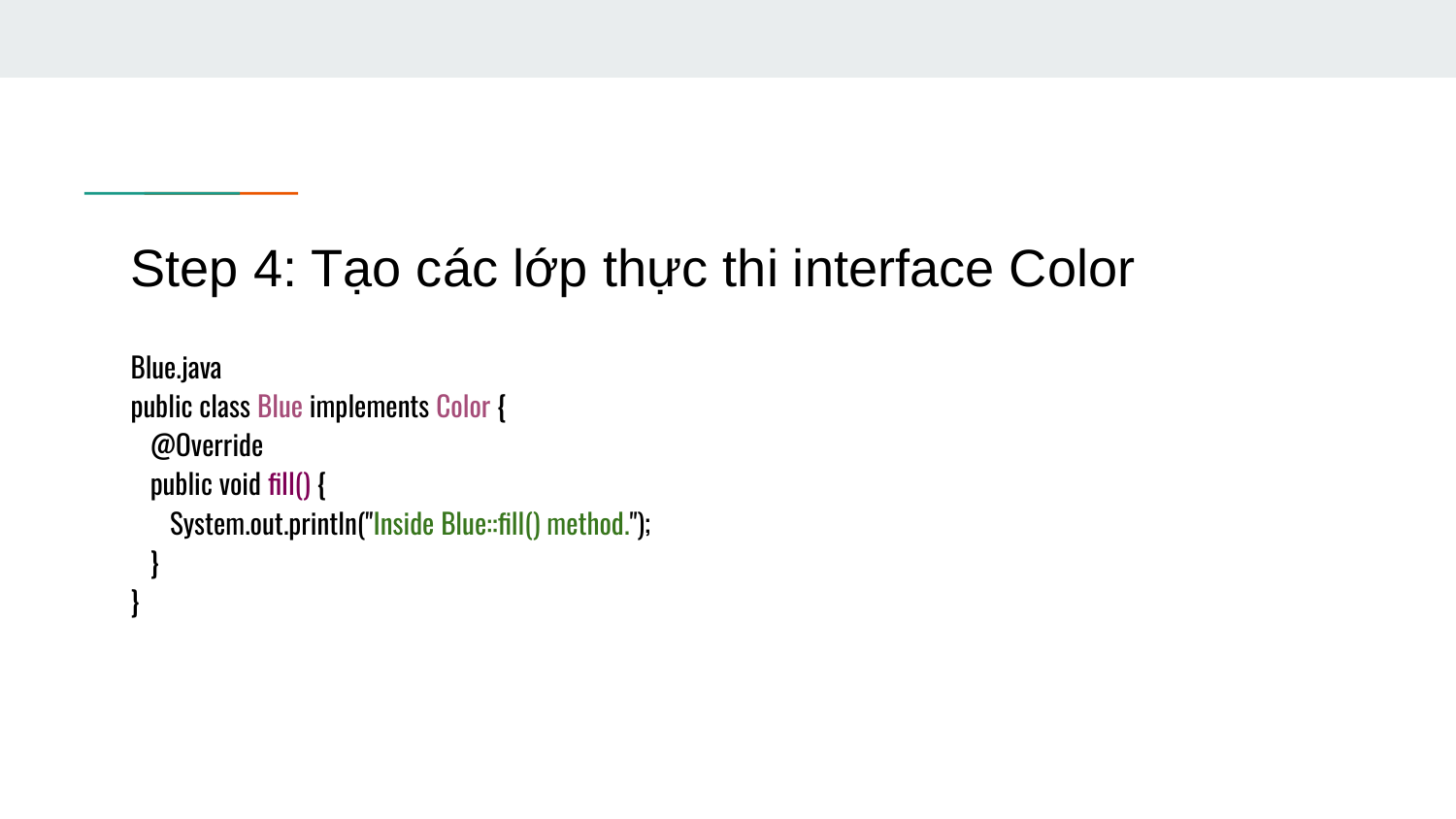

# Step 4: Tạo các lớp thực thi interface Color
Blue.java
public class Blue implements Color {
   @Override
   public void fill() {
      System.out.println("Inside Blue::fill() method.");
   }
}